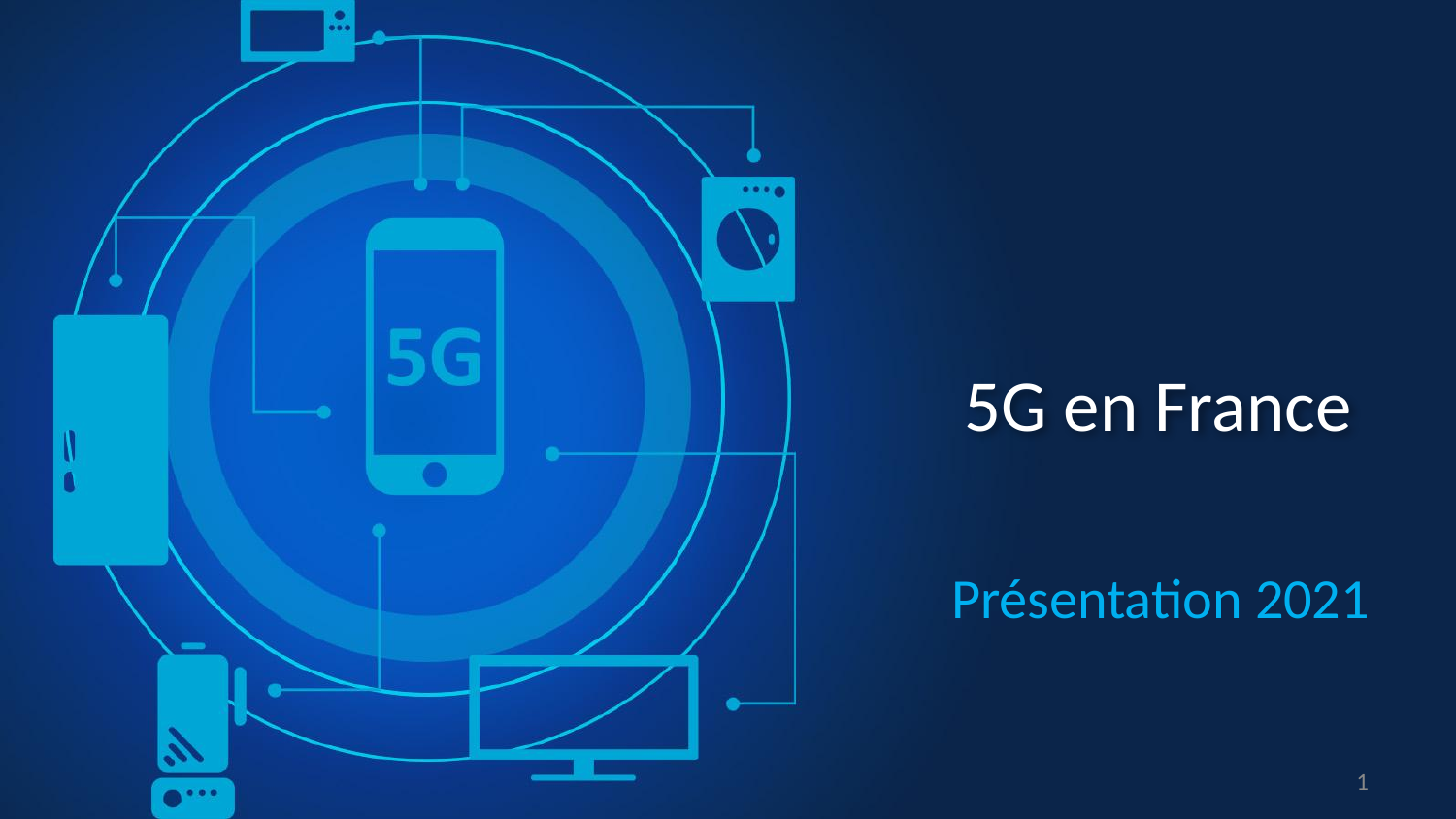

# 5G en France
Présentation 2021
1